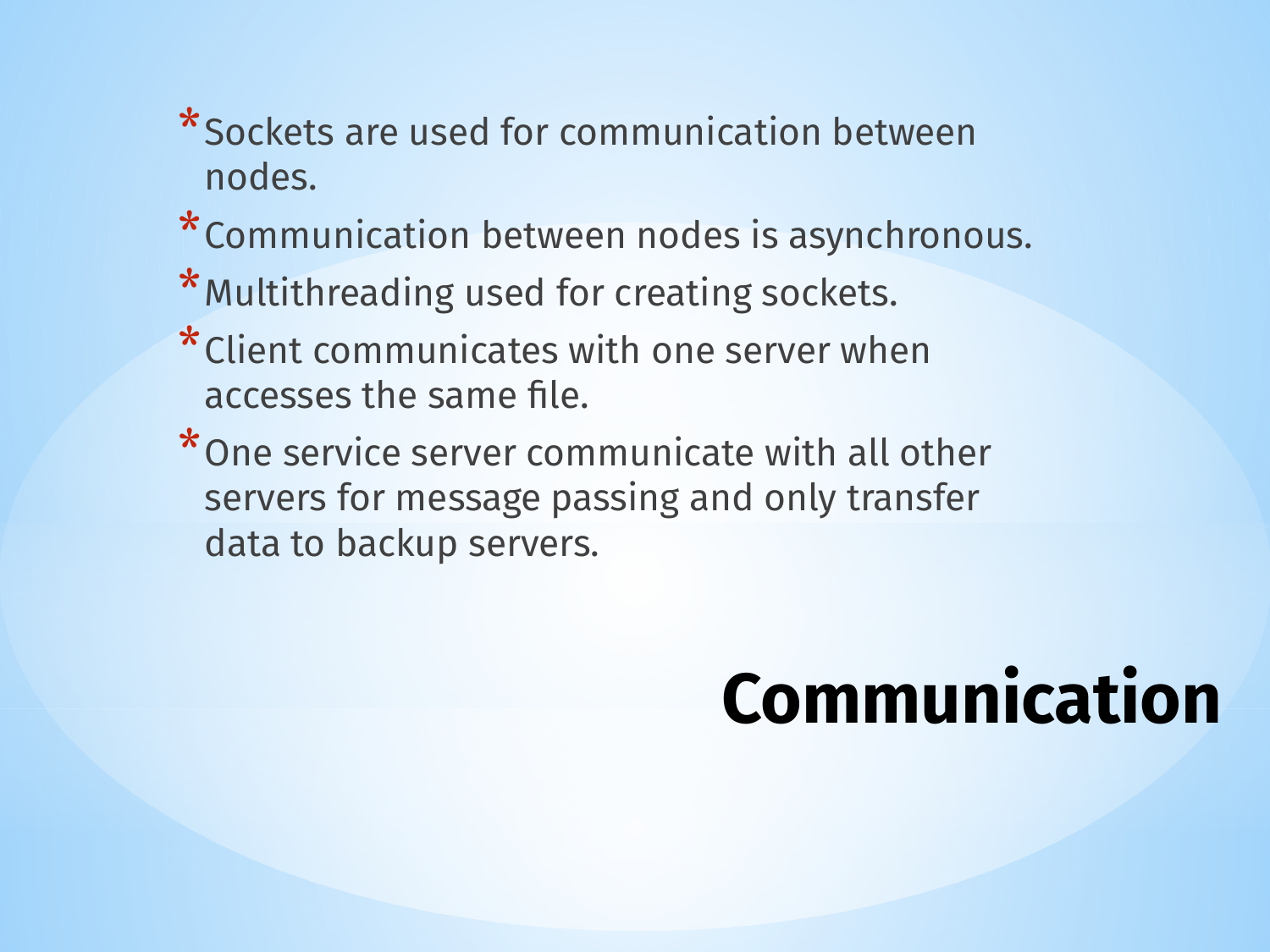

Sockets are used for communication between nodes.
Communication between nodes is asynchronous.
Multithreading used for creating sockets.
Client communicates with one server when accesses the same file.
One service server communicate with all other servers for message passing and only transfer data to backup servers.
# Communication